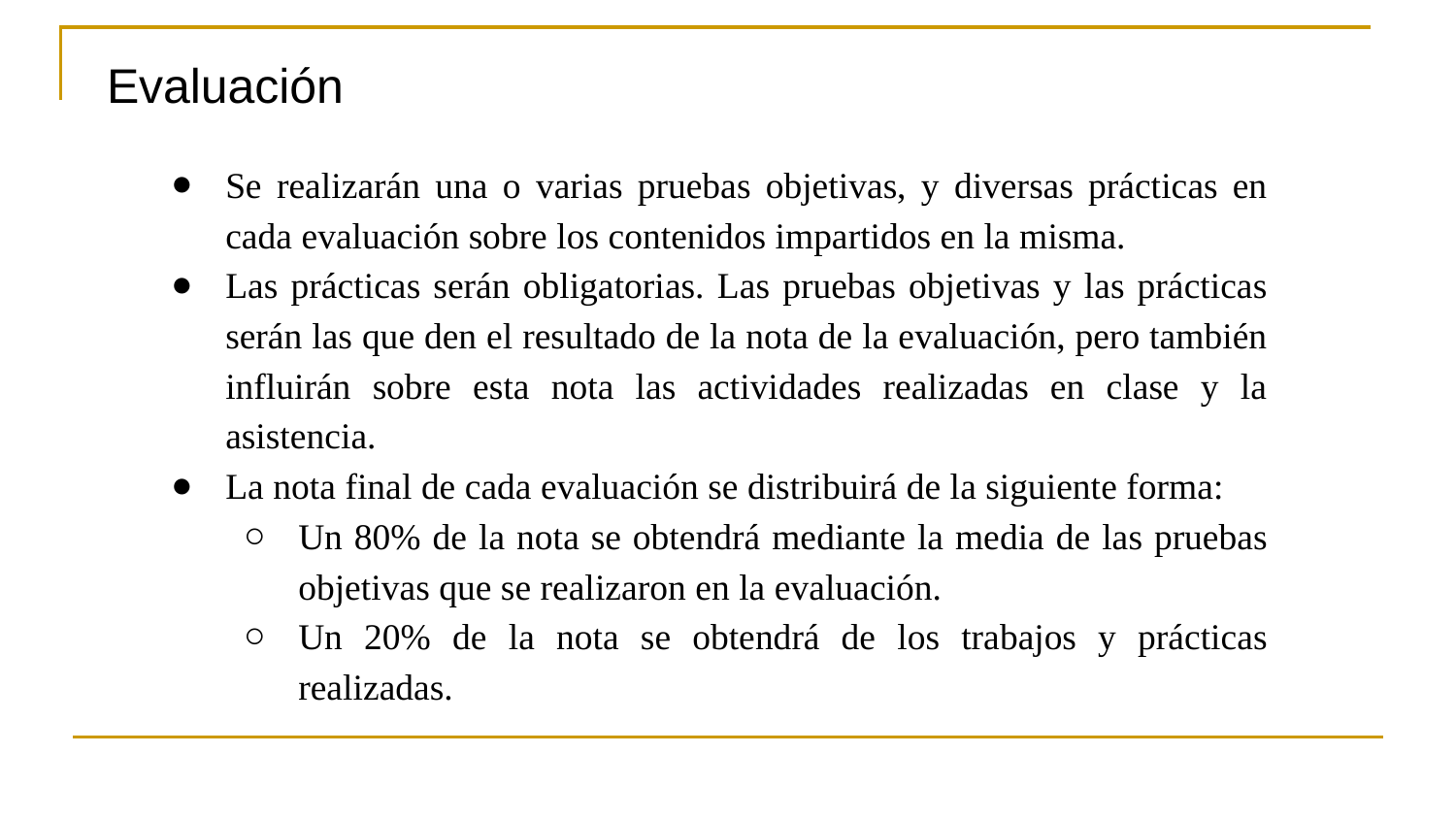

Evaluación

Se realizarán una o varias pruebas objetivas, y diversas prácticas en cada evaluación sobre los contenidos impartidos en la misma.
Las prácticas serán obligatorias. Las pruebas objetivas y las prácticas serán las que den el resultado de la nota de la evaluación, pero también influirán sobre esta nota las actividades realizadas en clase y la asistencia.
La nota final de cada evaluación se distribuirá de la siguiente forma:
Un 80% de la nota se obtendrá mediante la media de las pruebas objetivas que se realizaron en la evaluación.
Un 20% de la nota se obtendrá de los trabajos y prácticas realizadas.